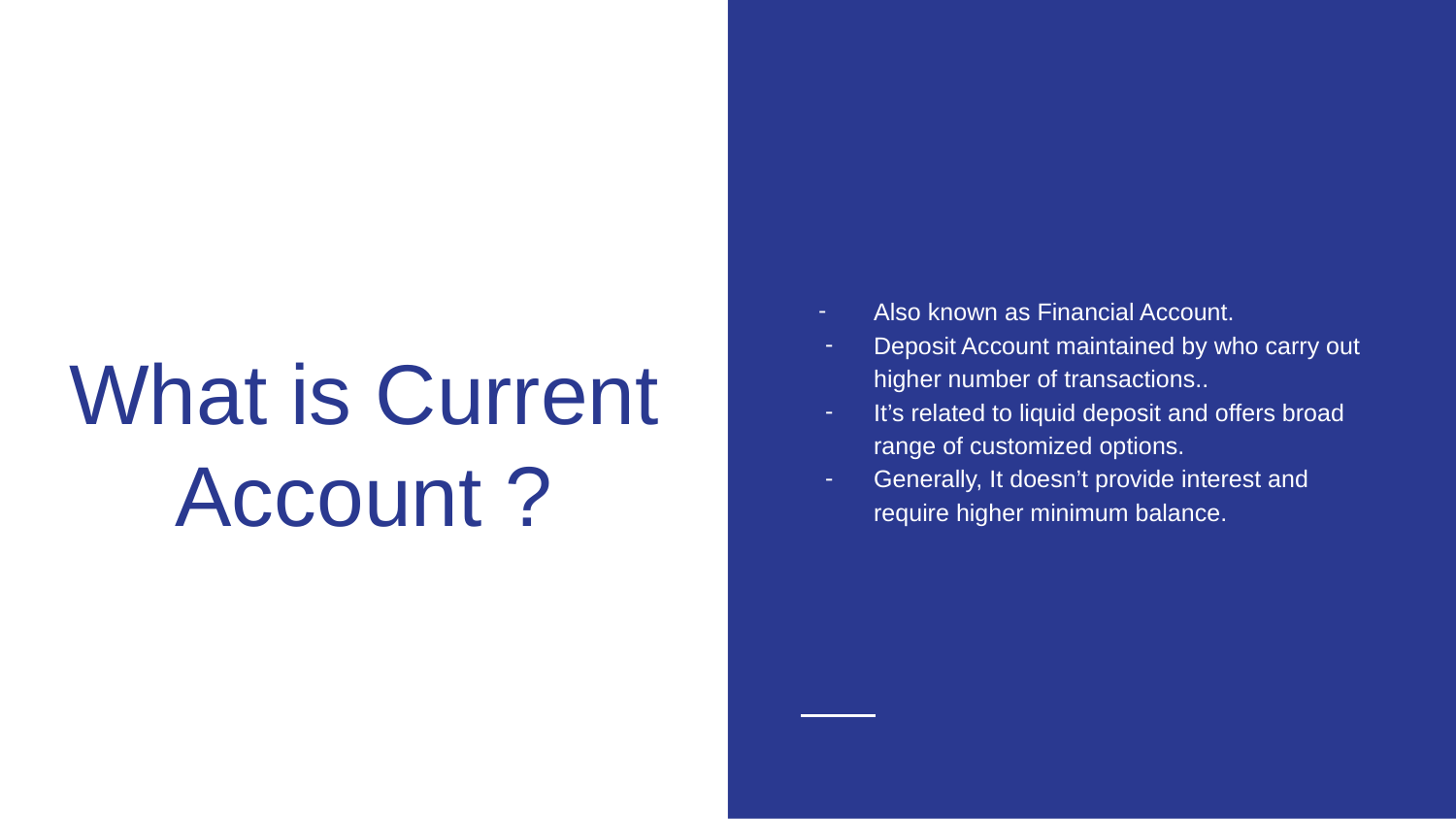

Also known as Financial Account.
Deposit Account maintained by who carry out higher number of transactions..
It’s related to liquid deposit and offers broad range of customized options.
Generally, It doesn’t provide interest and require higher minimum balance.
# What is Current Account ?